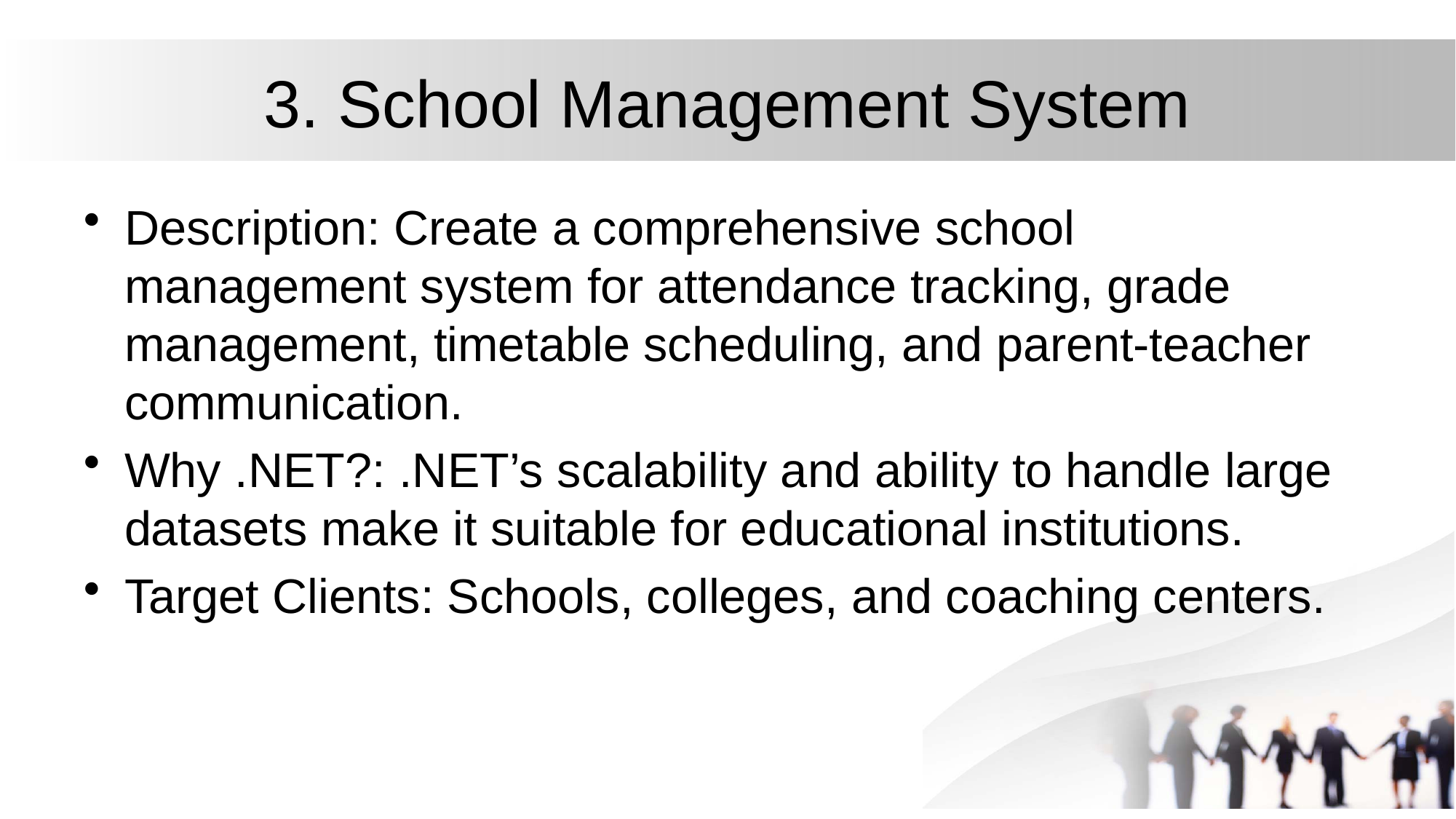

# 3. School Management System
Description: Create a comprehensive school management system for attendance tracking, grade management, timetable scheduling, and parent-teacher communication.
Why .NET?: .NET’s scalability and ability to handle large datasets make it suitable for educational institutions.
Target Clients: Schools, colleges, and coaching centers.